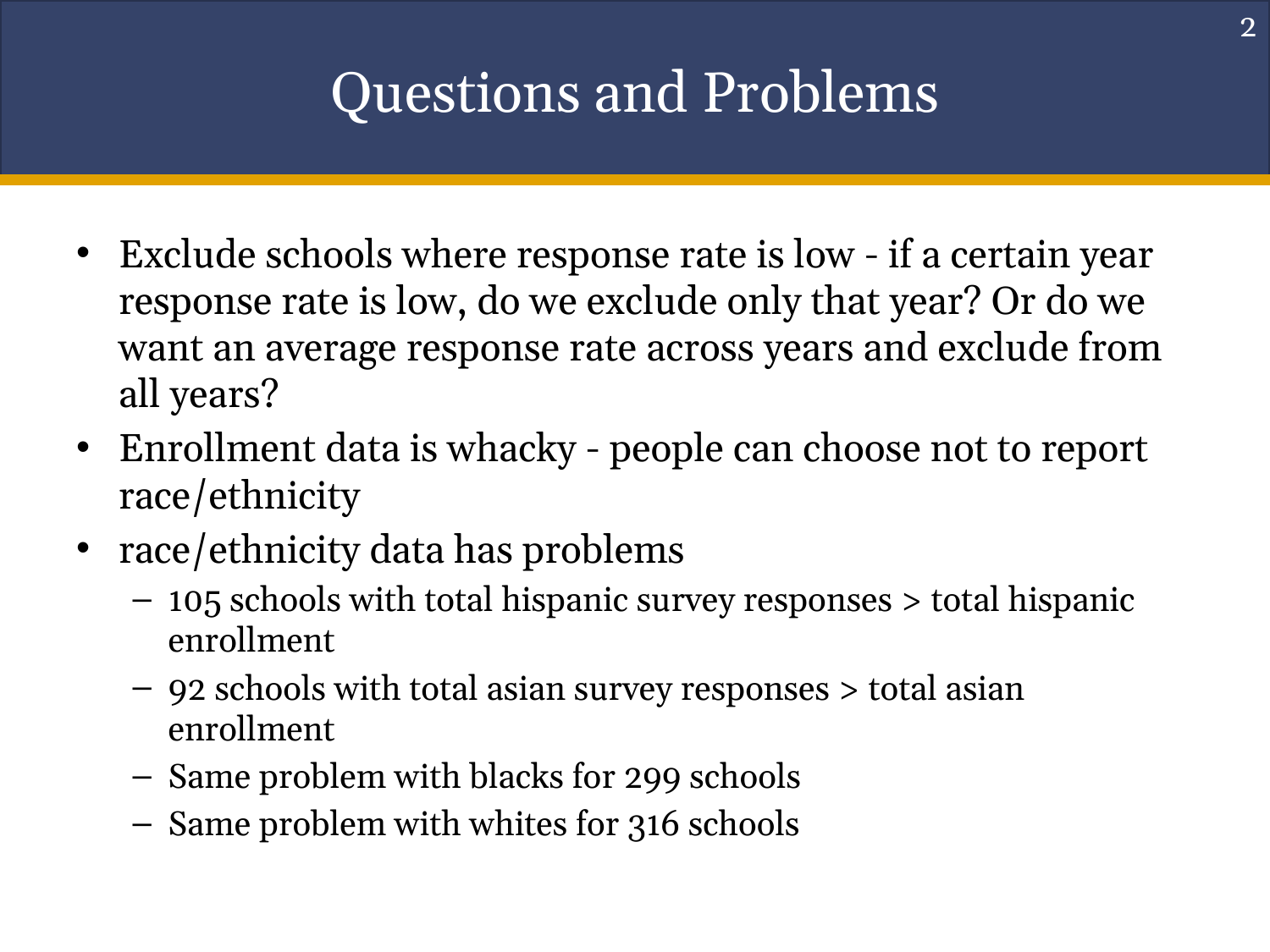

2
# Questions and Problems
Exclude schools where response rate is low - if a certain year response rate is low, do we exclude only that year? Or do we want an average response rate across years and exclude from all years?
Enrollment data is whacky - people can choose not to report race/ethnicity
race/ethnicity data has problems
105 schools with total hispanic survey responses > total hispanic enrollment
92 schools with total asian survey responses > total asian enrollment
Same problem with blacks for 299 schools
Same problem with whites for 316 schools